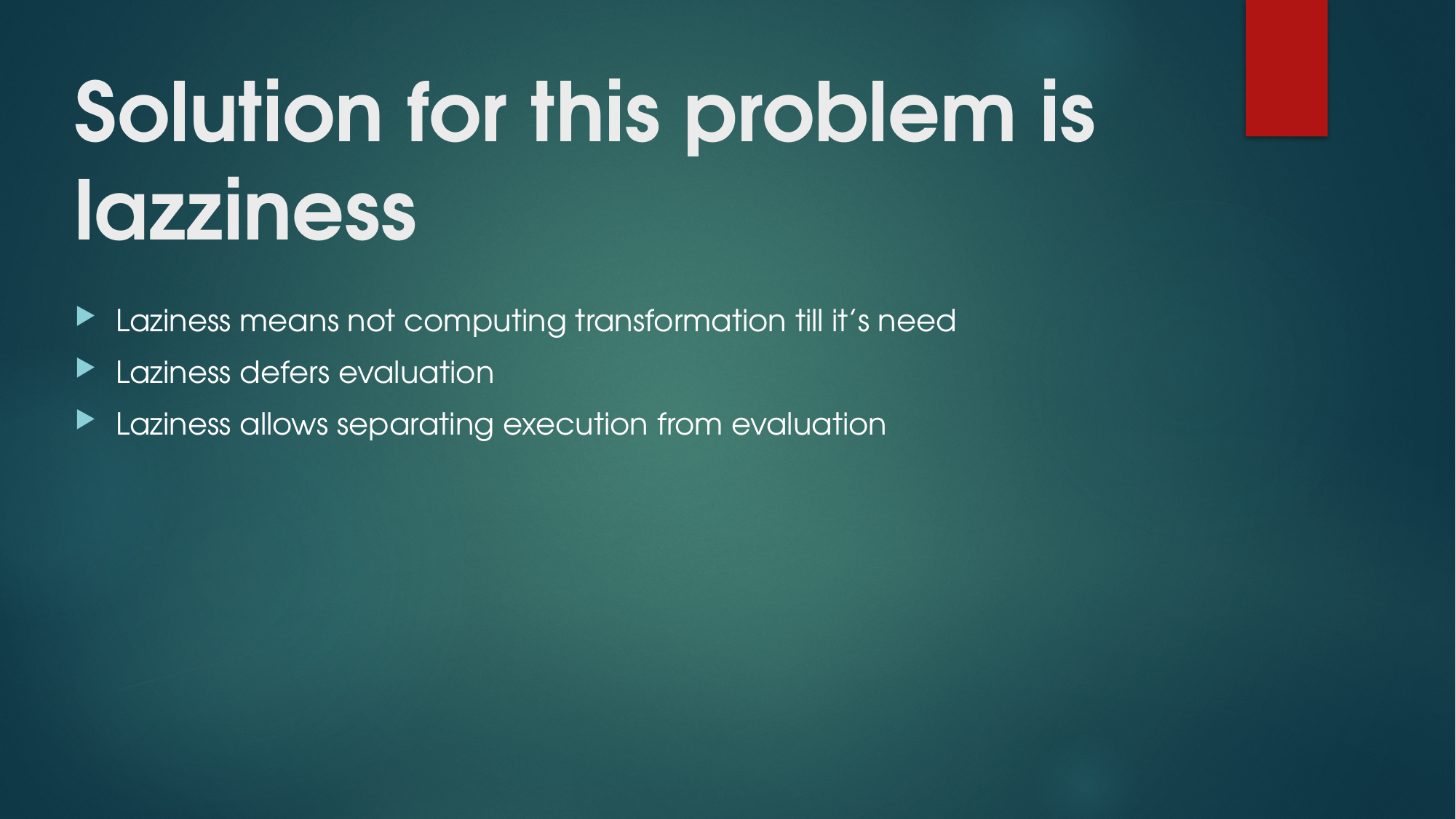

# Solution for this problem is lazziness
Laziness means not computing transformation till it’s need
Laziness defers evaluation
Laziness allows separating execution from evaluation